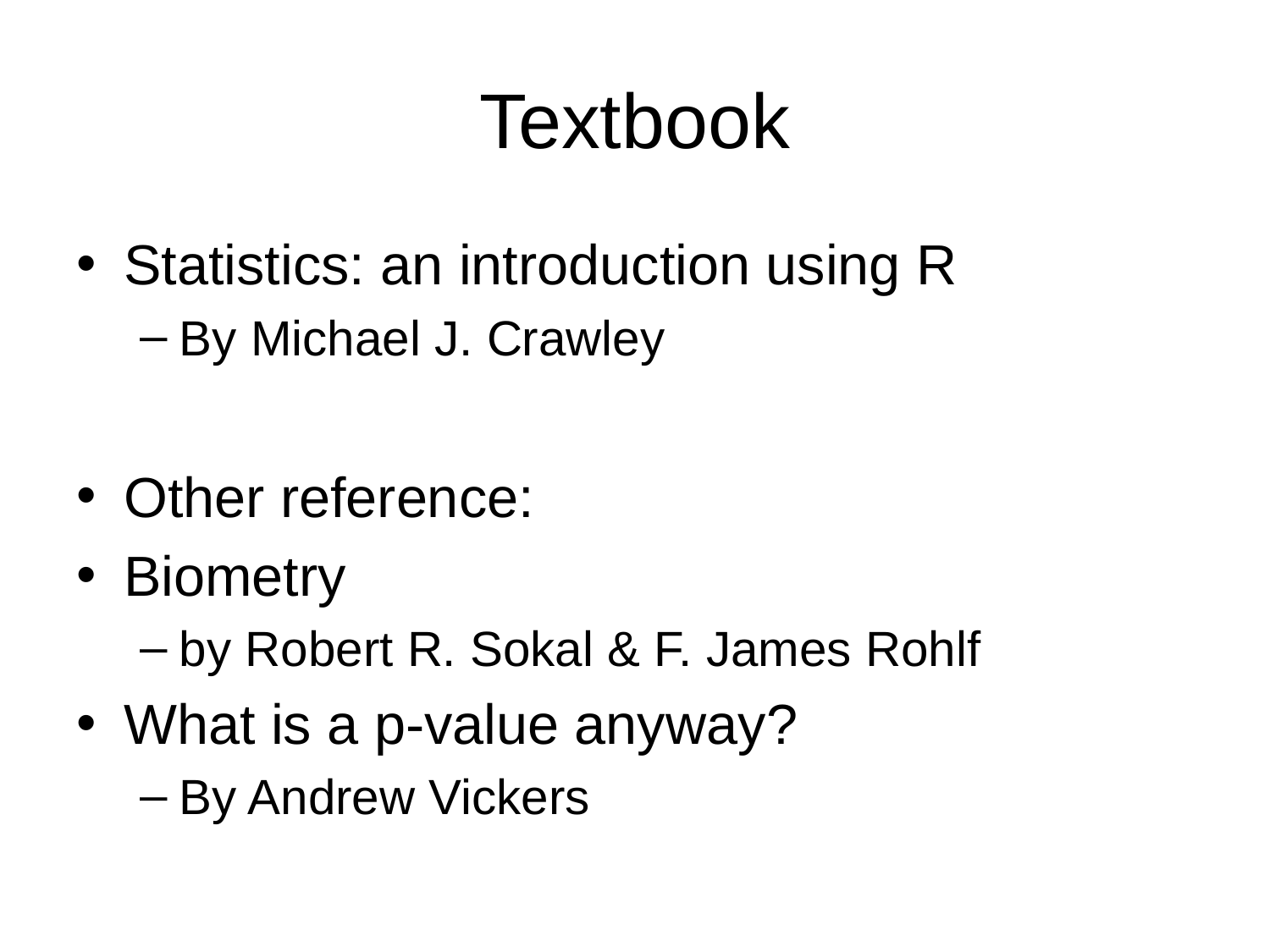

# Textbook
Statistics: an introduction using R
By Michael J. Crawley

Other reference:
Biometry
by Robert R. Sokal & F. James Rohlf
What is a p-value anyway?
By Andrew Vickers